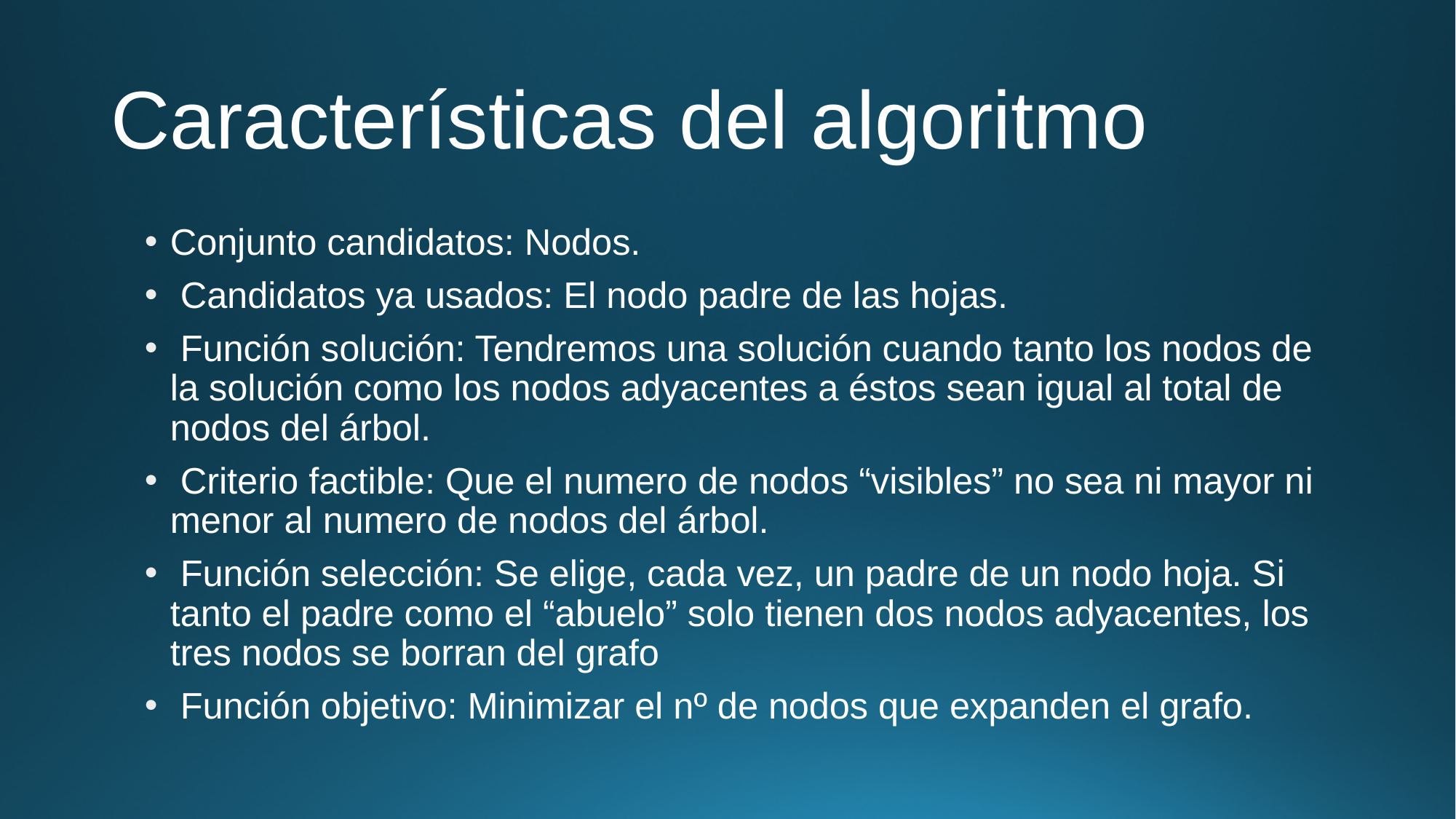

# Características del algoritmo
Conjunto candidatos: Nodos.
 Candidatos ya usados: El nodo padre de las hojas.
 Función solución: Tendremos una solución cuando tanto los nodos de la solución como los nodos adyacentes a éstos sean igual al total de nodos del árbol.
 Criterio factible: Que el numero de nodos “visibles” no sea ni mayor ni menor al numero de nodos del árbol.
 Función selección: Se elige, cada vez, un padre de un nodo hoja. Si tanto el padre como el “abuelo” solo tienen dos nodos adyacentes, los tres nodos se borran del grafo
 Función objetivo: Minimizar el nº de nodos que expanden el grafo.